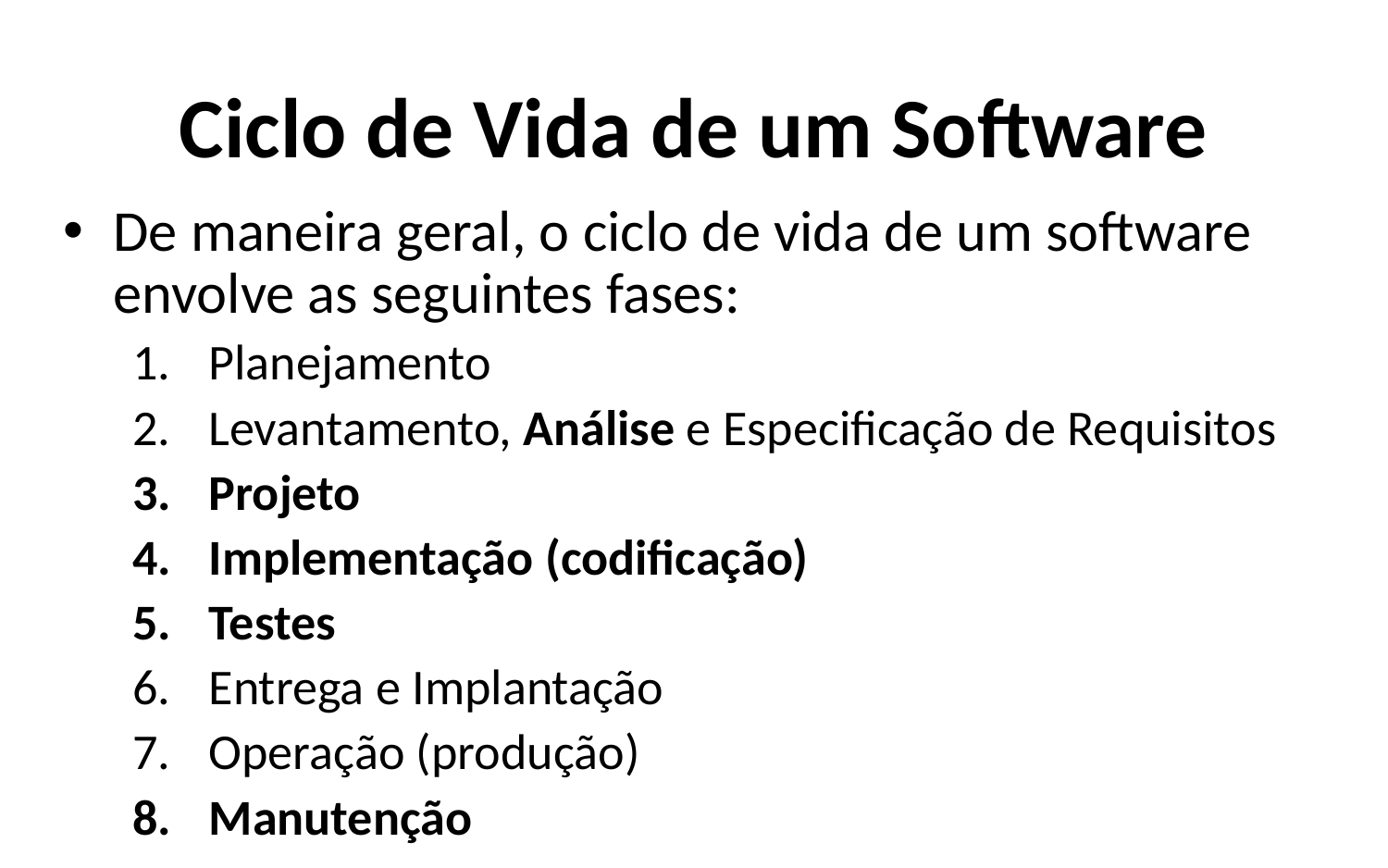

# Ciclo de Vida de um Software
De maneira geral, o ciclo de vida de um software envolve as seguintes fases:
Planejamento
Levantamento, Análise e Especificação de Requisitos
Projeto
Implementação (codificação)
Testes
Entrega e Implantação
Operação (produção)
Manutenção